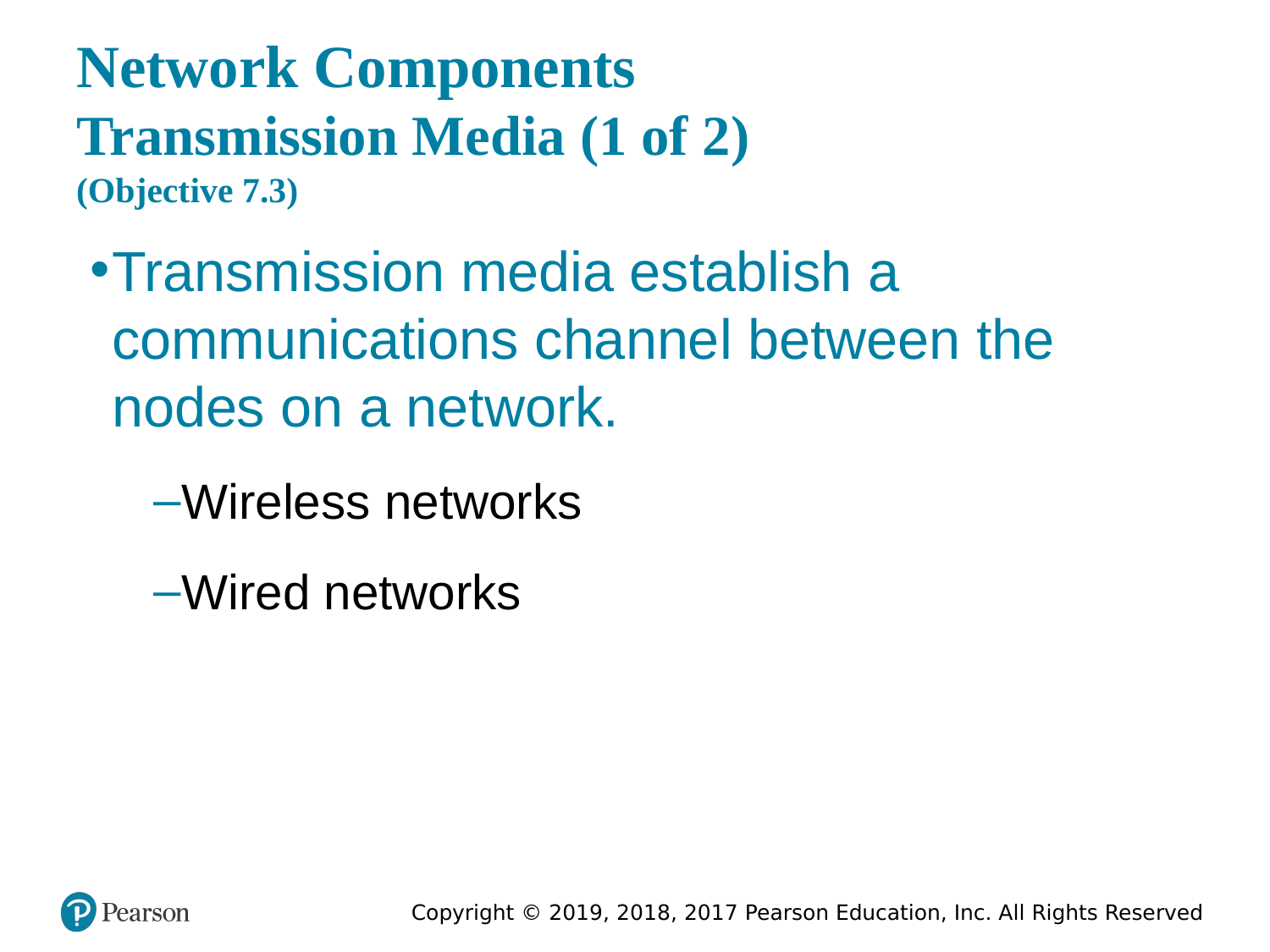

# Network Components Transmission Media (1 of 2) (Objective 7.3)
Transmission media establish a communications channel between the nodes on a network.
Wireless networks
Wired networks